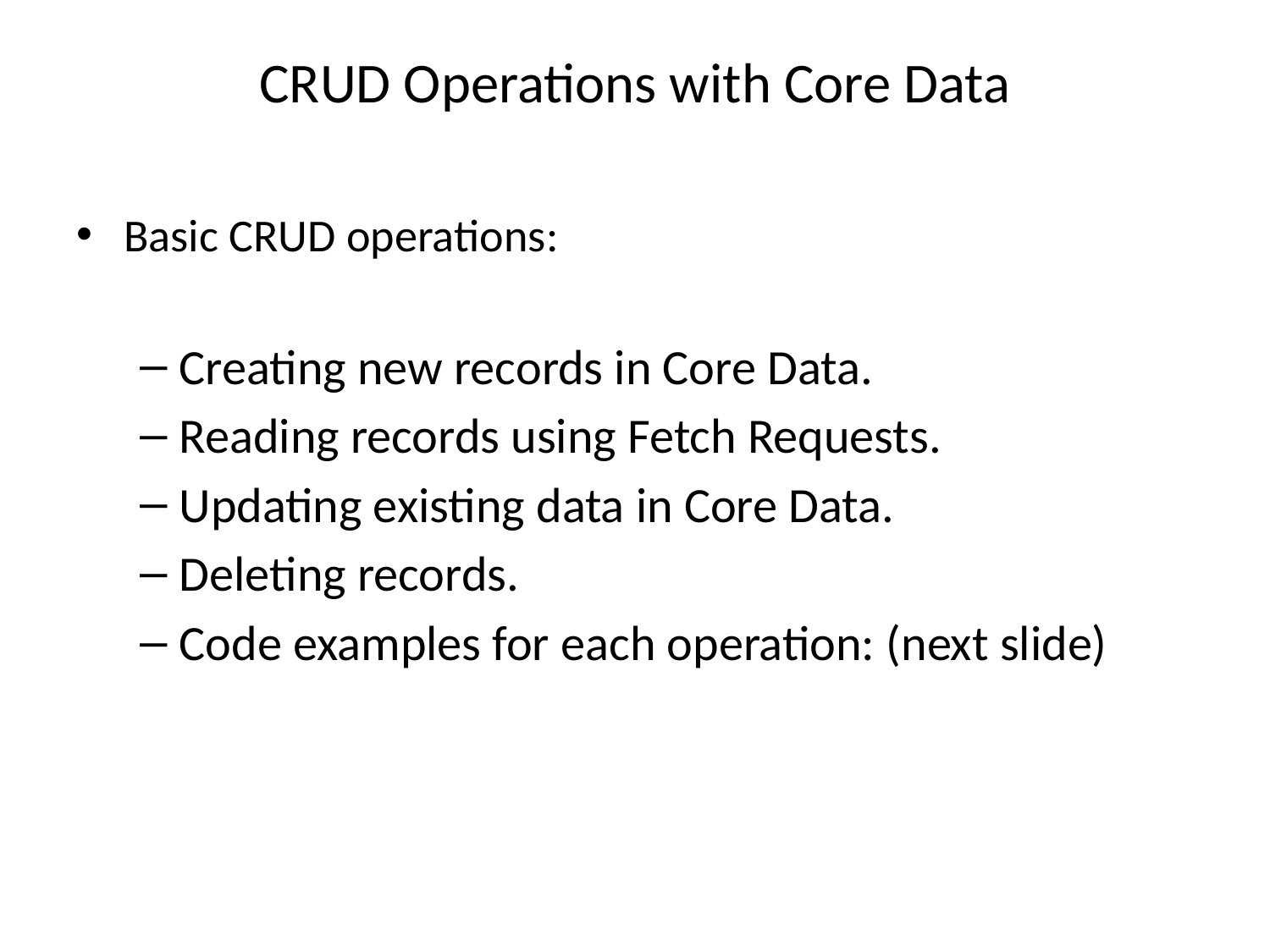

# CRUD Operations with Core Data
Basic CRUD operations:

Creating new records in Core Data.
Reading records using Fetch Requests.
Updating existing data in Core Data.
Deleting records.
Code examples for each operation: (next slide)